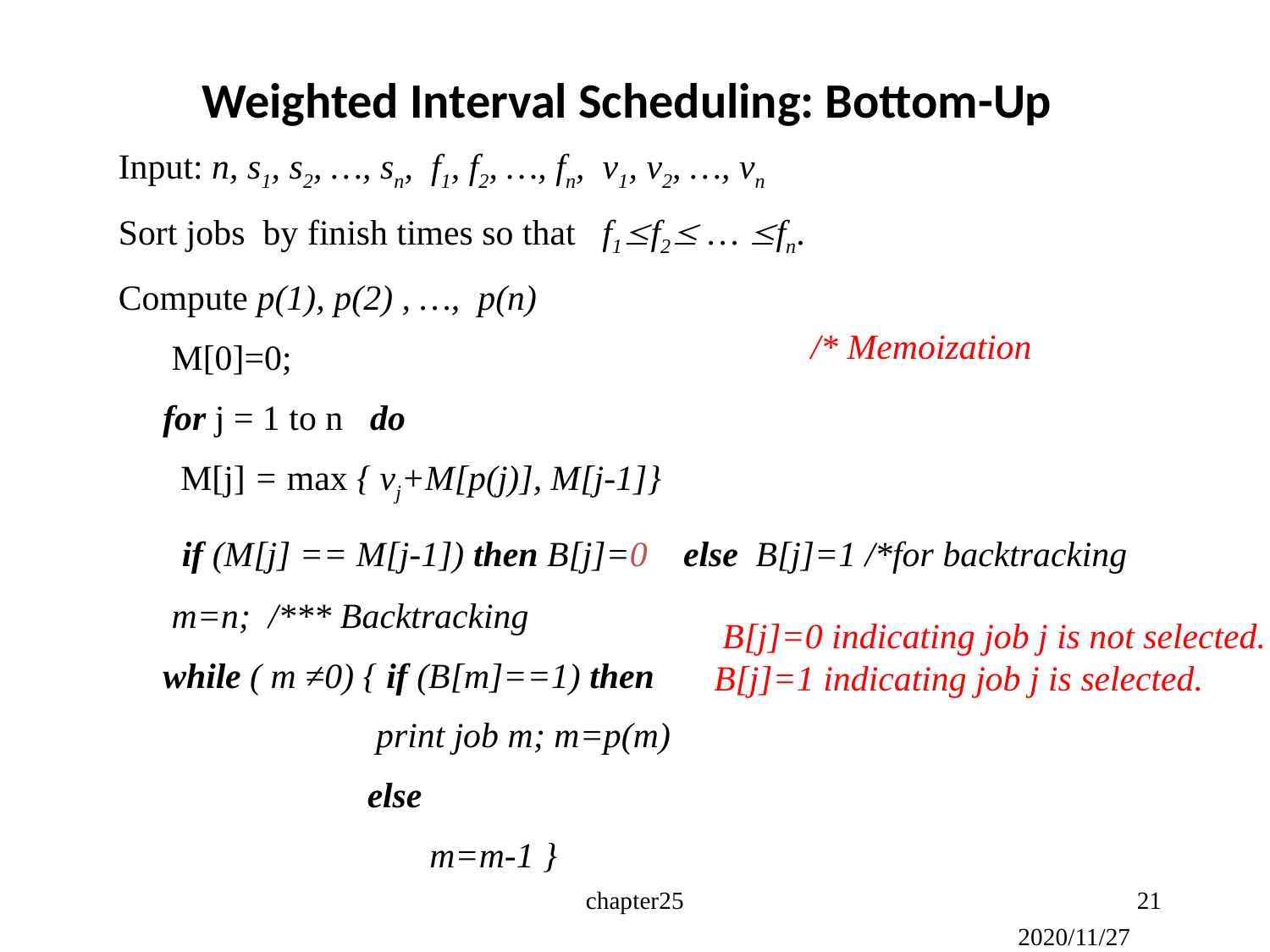

# Weighted Interval Scheduling: Bottom-Up
Input: n, s1, s2, …, sn,  f1, f2, …, fn,  v1, v2, …, vn
Sort jobs  by finish times so that   f1≤f2≤ … ≤fn.
Compute p(1), p(2) , …,  p(n)
      M[0]=0;
     for j = 1 to n   do
       M[j] = max { vj+M[p(j)], M[j-1]}
      if (M[j] == M[j-1]) then B[j]=0    else  B[j]=1 /*for backtracking
      m=n;  /*** Backtracking
     while ( m ≠0) { if (B[m]==1) then
                             print job m; m=p(m)
                            else
                                   m=m-1 }

/* Memoization
        B[j]=0 indicating job j is not selected.
B[j]=1 indicating job j is selected.
chapter25
21
2020/11/27